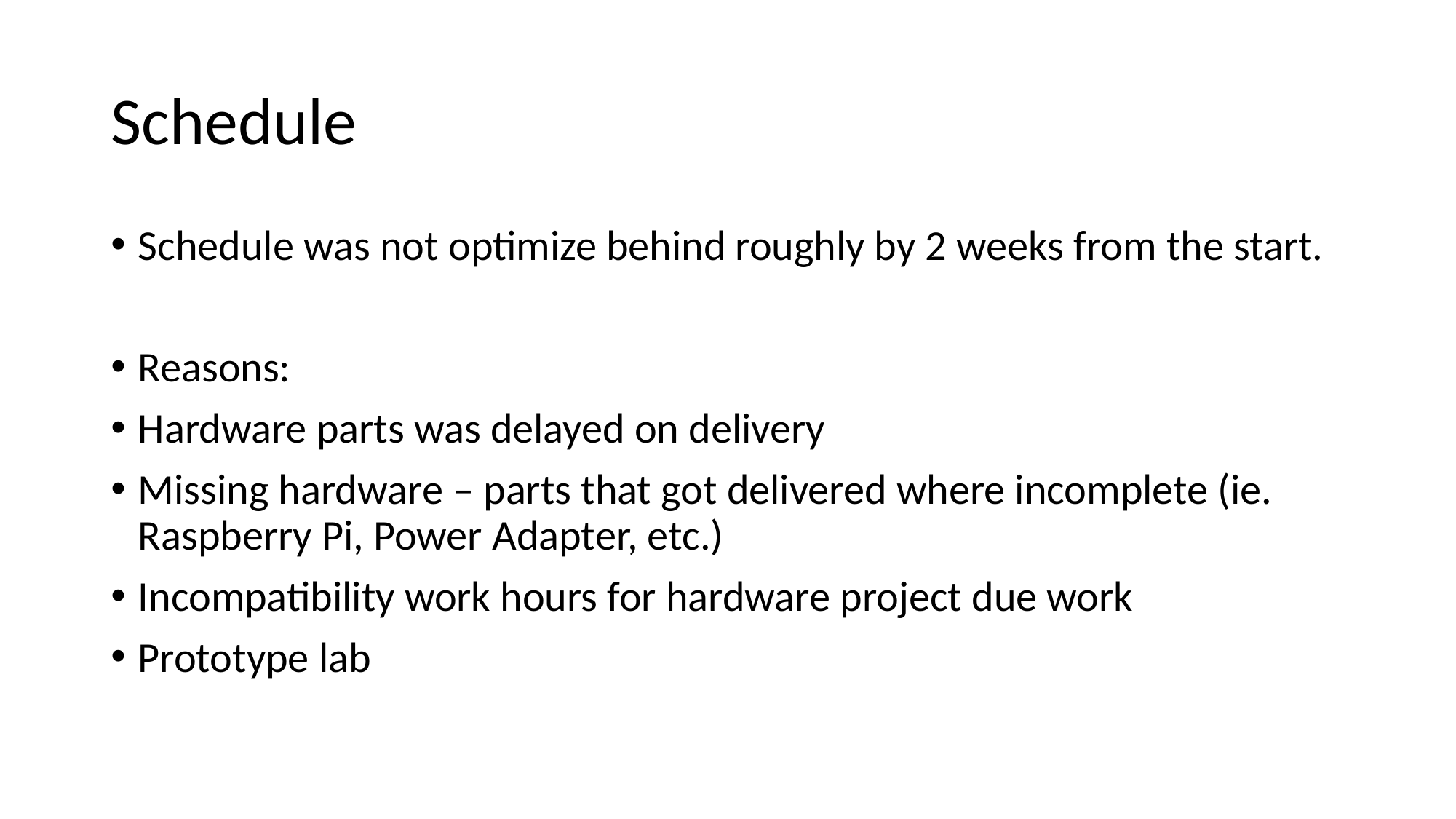

# Schedule
Schedule was not optimize behind roughly by 2 weeks from the start.

Reasons:
Hardware parts was delayed on delivery
Missing hardware – parts that got delivered where incomplete (ie. Raspberry Pi, Power Adapter, etc.)
Incompatibility work hours for hardware project due work
Prototype lab